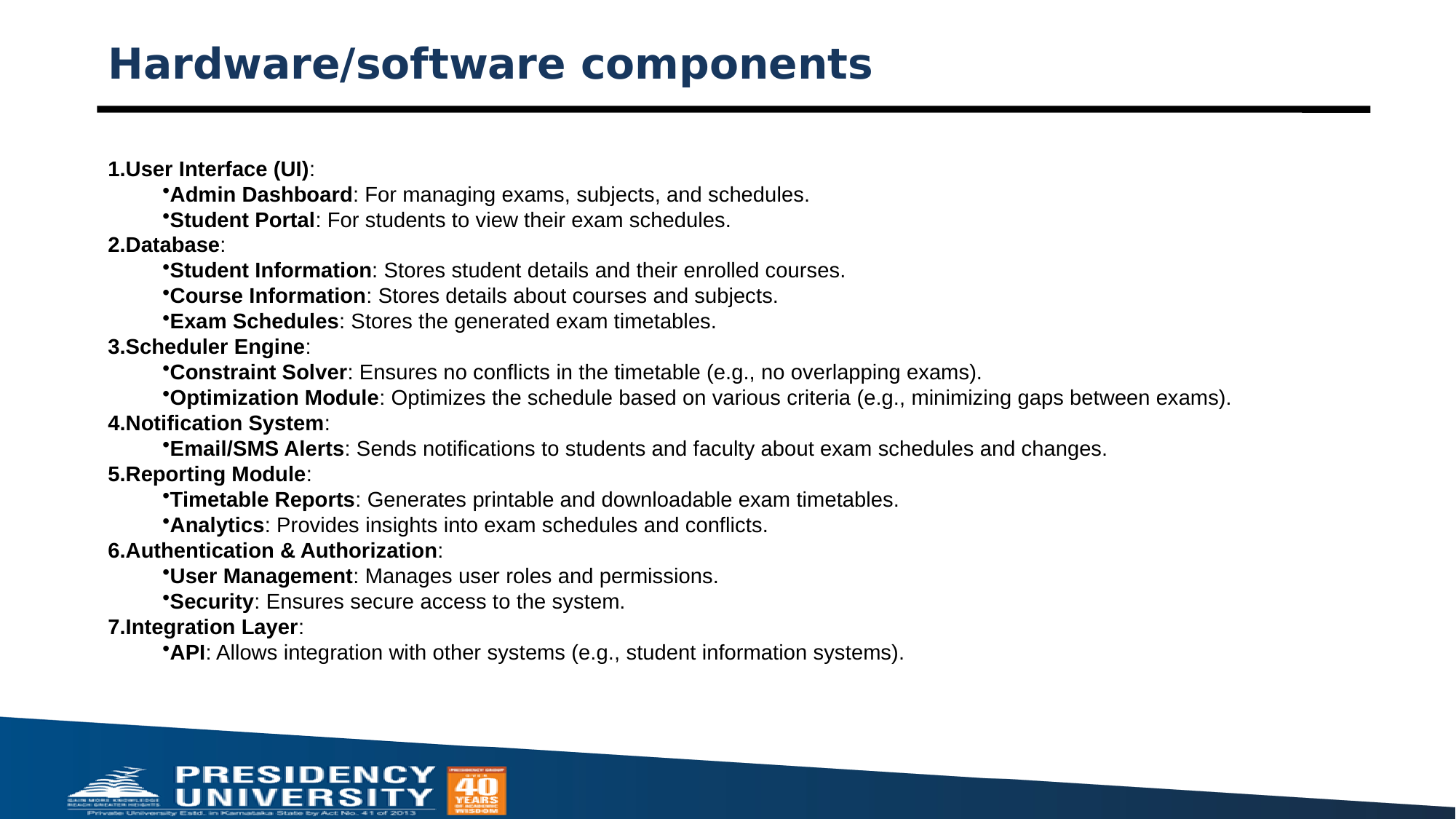

# Hardware/software components
User Interface (UI):
Admin Dashboard: For managing exams, subjects, and schedules.
Student Portal: For students to view their exam schedules.
Database:
Student Information: Stores student details and their enrolled courses.
Course Information: Stores details about courses and subjects.
Exam Schedules: Stores the generated exam timetables.
Scheduler Engine:
Constraint Solver: Ensures no conflicts in the timetable (e.g., no overlapping exams).
Optimization Module: Optimizes the schedule based on various criteria (e.g., minimizing gaps between exams).
Notification System:
Email/SMS Alerts: Sends notifications to students and faculty about exam schedules and changes.
Reporting Module:
Timetable Reports: Generates printable and downloadable exam timetables.
Analytics: Provides insights into exam schedules and conflicts.
Authentication & Authorization:
User Management: Manages user roles and permissions.
Security: Ensures secure access to the system.
Integration Layer:
API: Allows integration with other systems (e.g., student information systems).